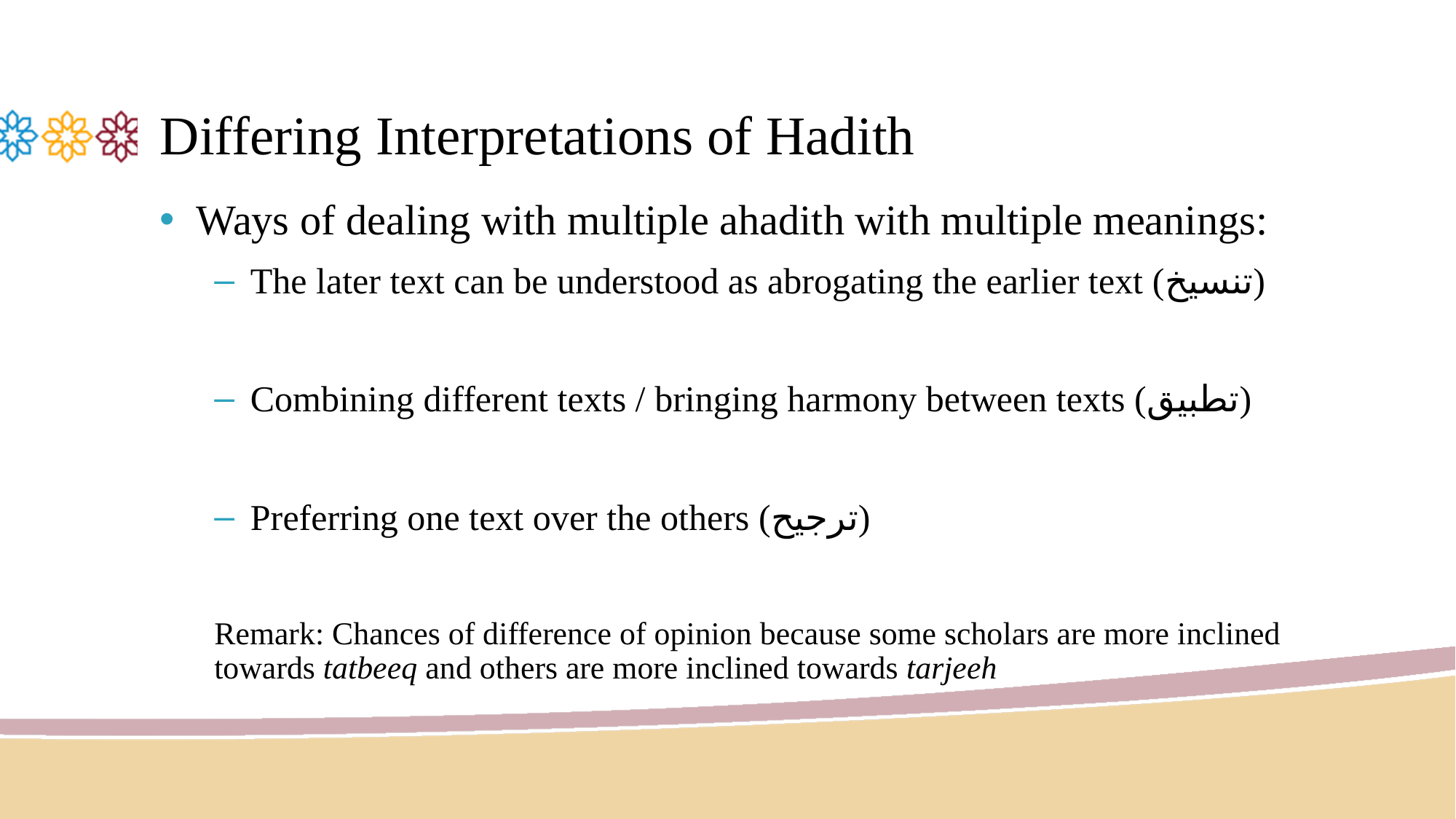

# Differing Interpretations of Hadith
Ways of dealing with multiple ahadith with multiple meanings:
The later text can be understood as abrogating the earlier text (تنسيخ)

Combining different texts / bringing harmony between texts (تطبيق)

Preferring one text over the others (ترجيح)

Remark: Chances of difference of opinion because some scholars are more inclined towards tatbeeq and others are more inclined towards tarjeeh